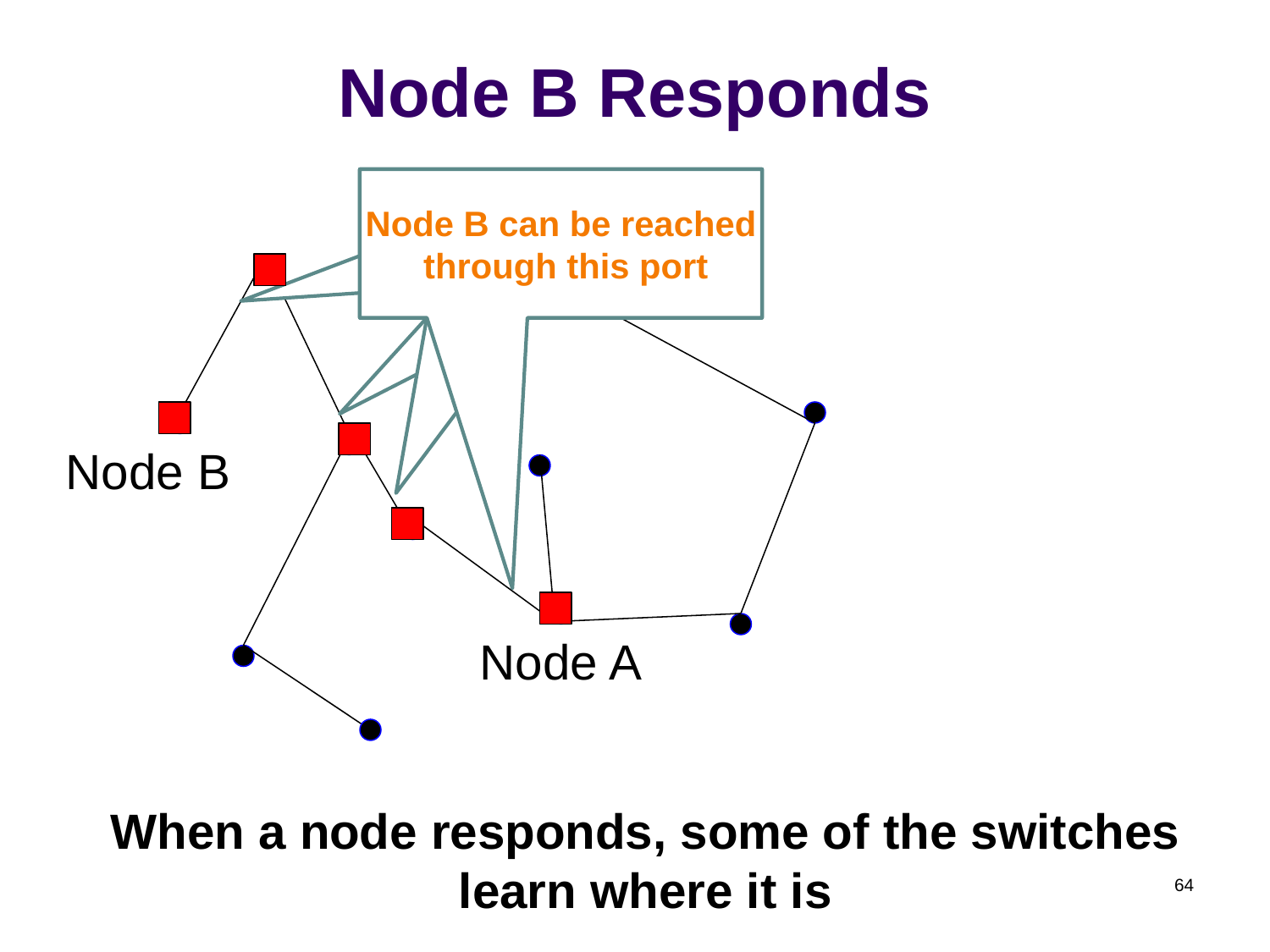

# Node B Responds
Node B can be reached
 through this port
Node B can be reached
 through this port
Node B can be reached
 through this port
Node B can be reached
 through this port

Node B

Node A

When a node responds, some of the switches learn where it is
64